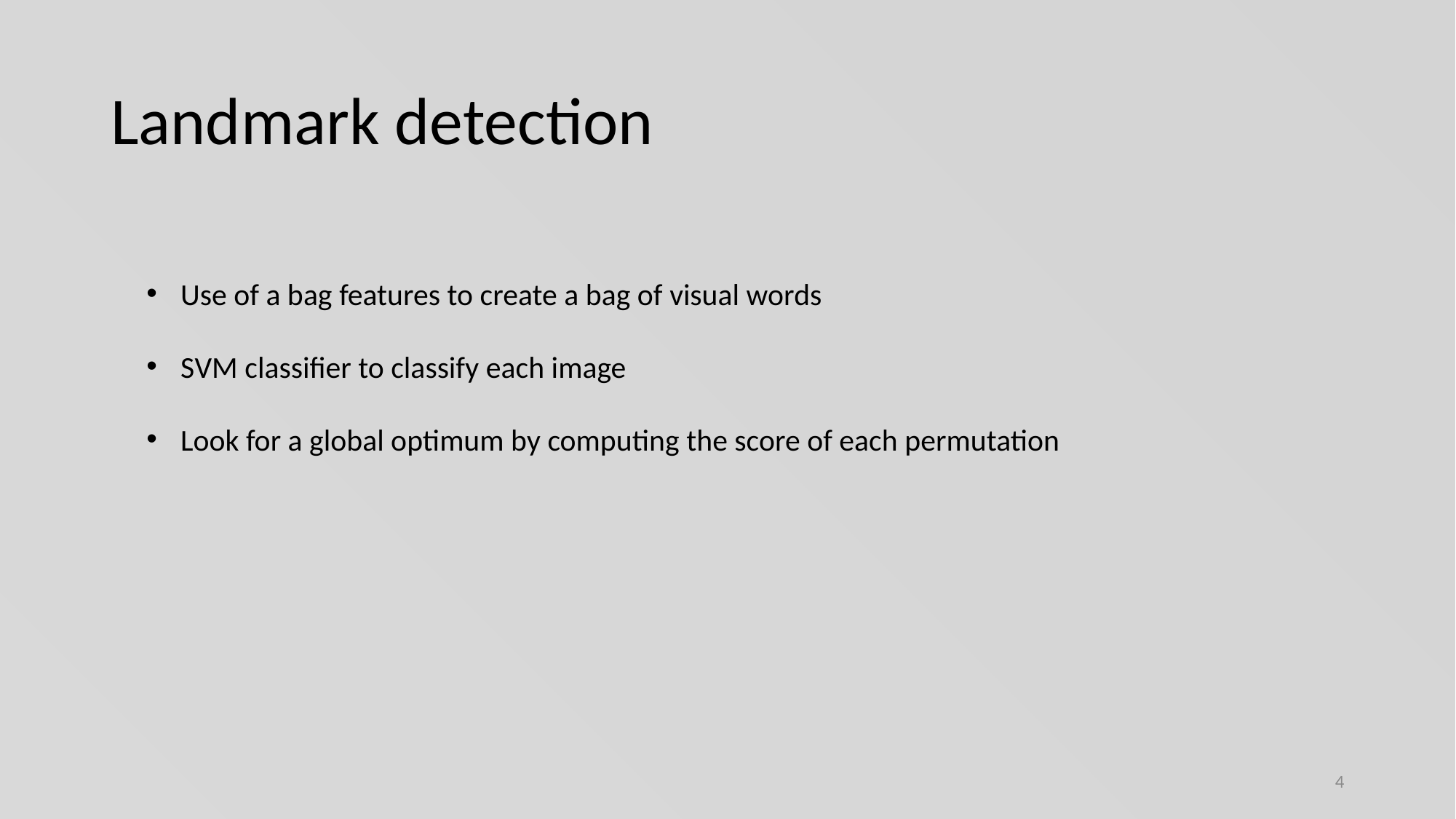

# Landmark detection
Use of a bag features to create a bag of visual words

SVM classifier to classify each image

Look for a global optimum by computing the score of each permutation

4